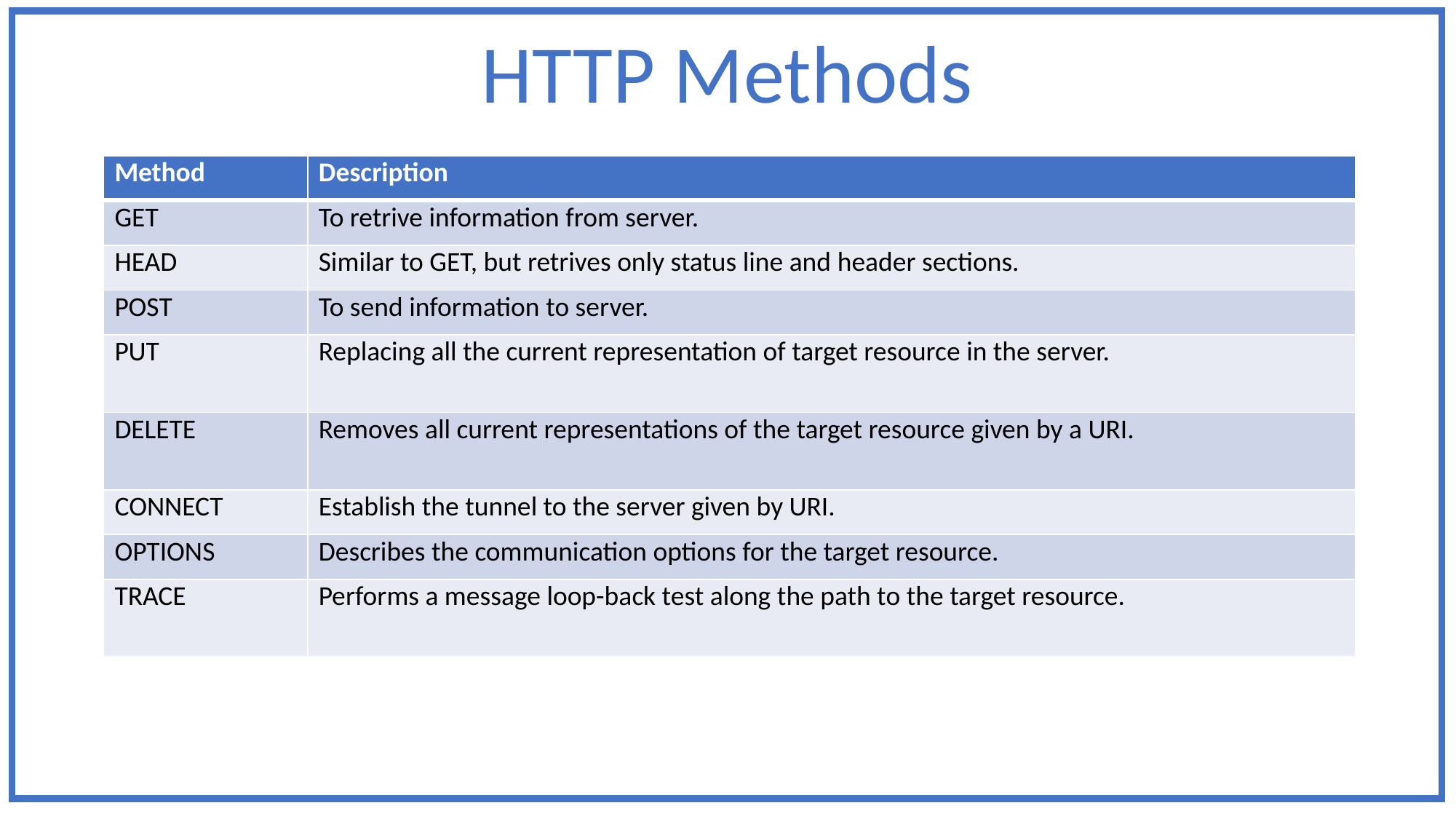

HTTP Methods
| Method | Description |
| --- | --- |
| GET | To retrive information from server. |
| HEAD | Similar to GET, but retrives only status line and header sections. |
| POST | To send information to server. |
| PUT | Replacing all the current representation of target resource in the server. |
| DELETE | Removes all current representations of the target resource given by a URI. |
| CONNECT | Establish the tunnel to the server given by URI. |
| OPTIONS | Describes the communication options for the target resource. |
| TRACE | Performs a message loop-back test along the path to the target resource. |
8